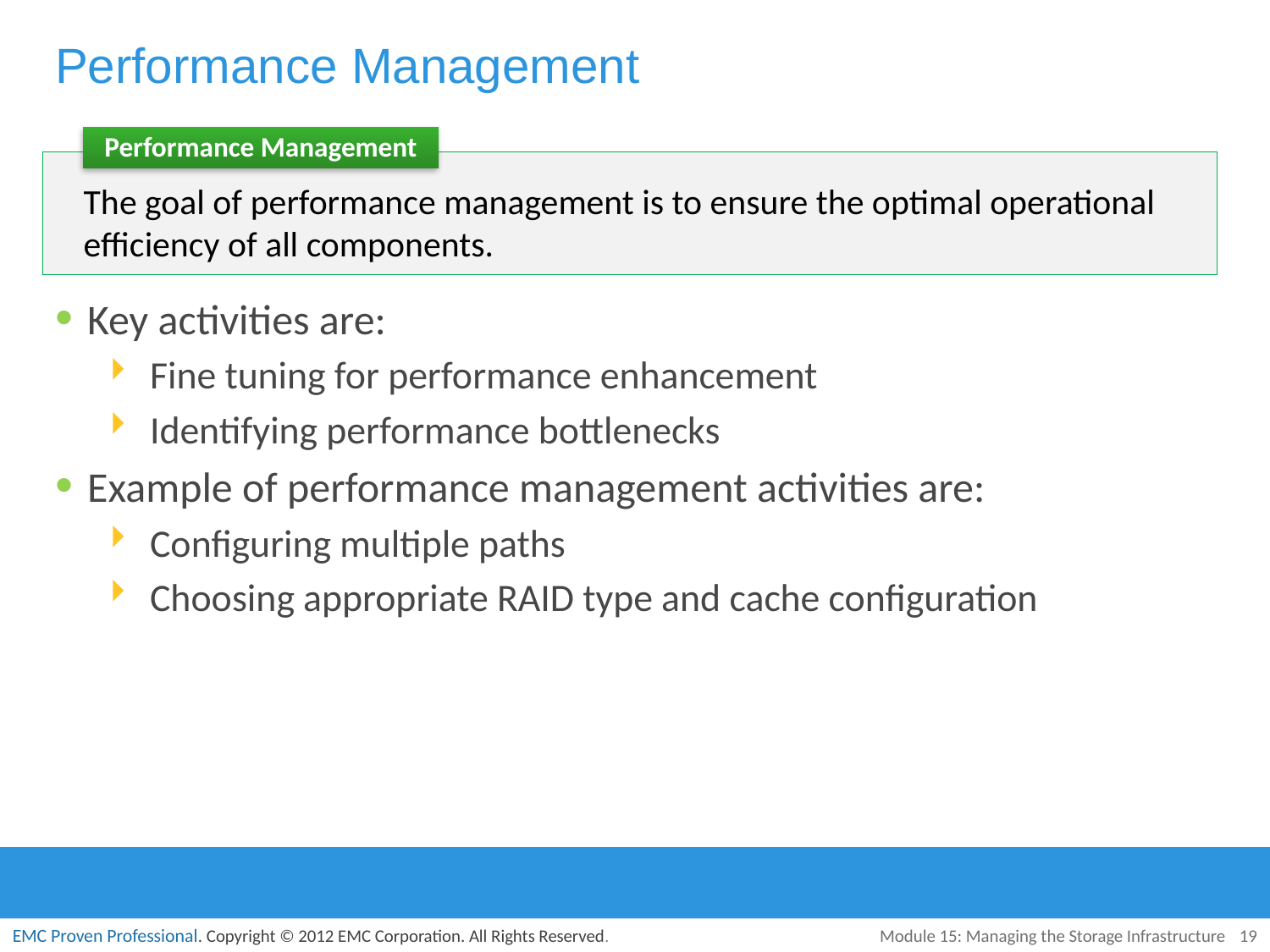

# Performance Management
Performance Management
The goal of performance management is to ensure the optimal operational efficiency of all components.
Key activities are:
Fine tuning for performance enhancement
Identifying performance bottlenecks
Example of performance management activities are:
Configuring multiple paths
Choosing appropriate RAID type and cache configuration

Module 15: Managing the Storage Infrastructure
19